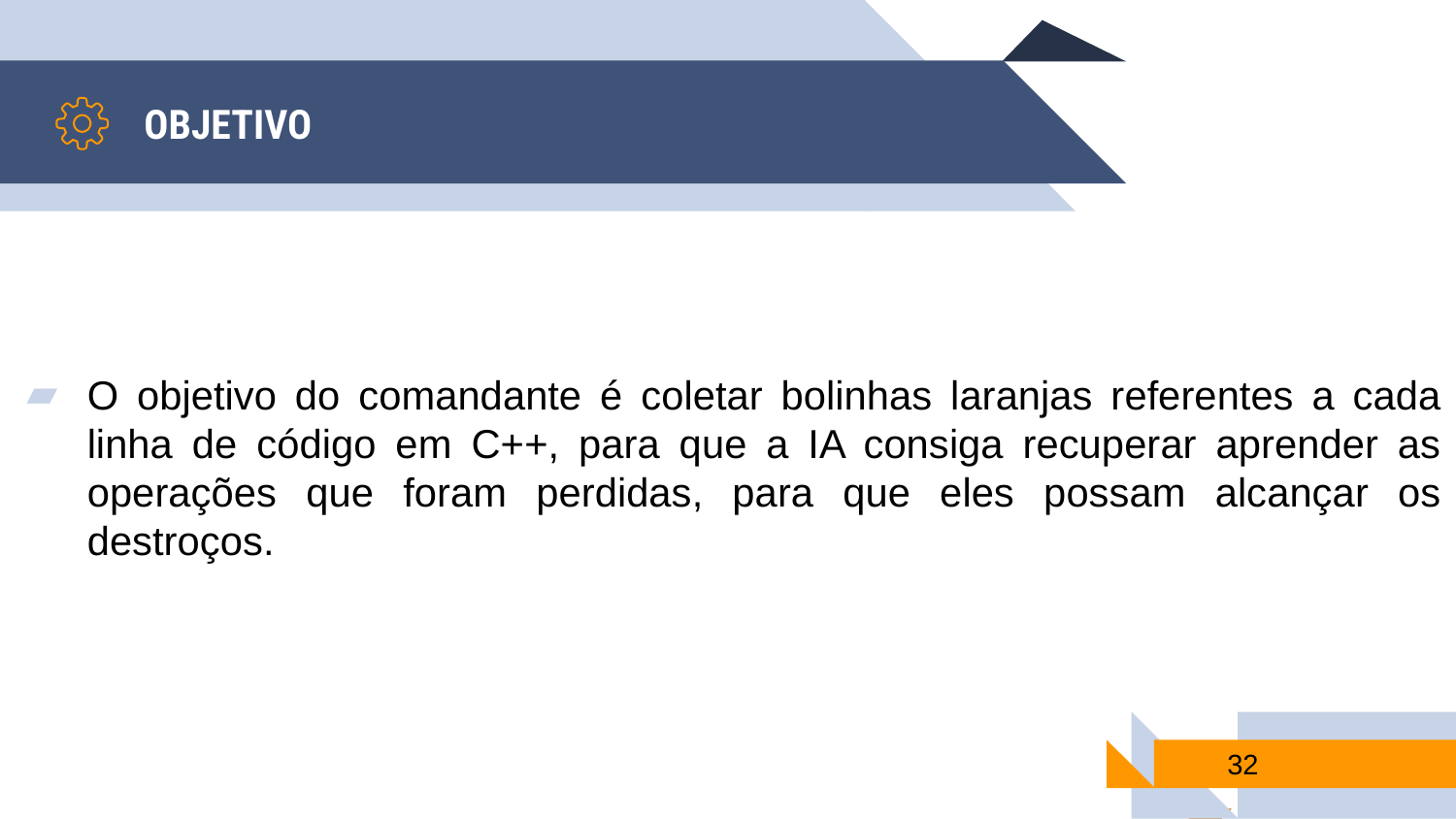

OBJETIVO

O objetivo do comandante é coletar bolinhas laranjas referentes a cada linha de código em C++, para que a IA consiga recuperar aprender as operações que foram perdidas, para que eles possam alcançar os destroços.

32